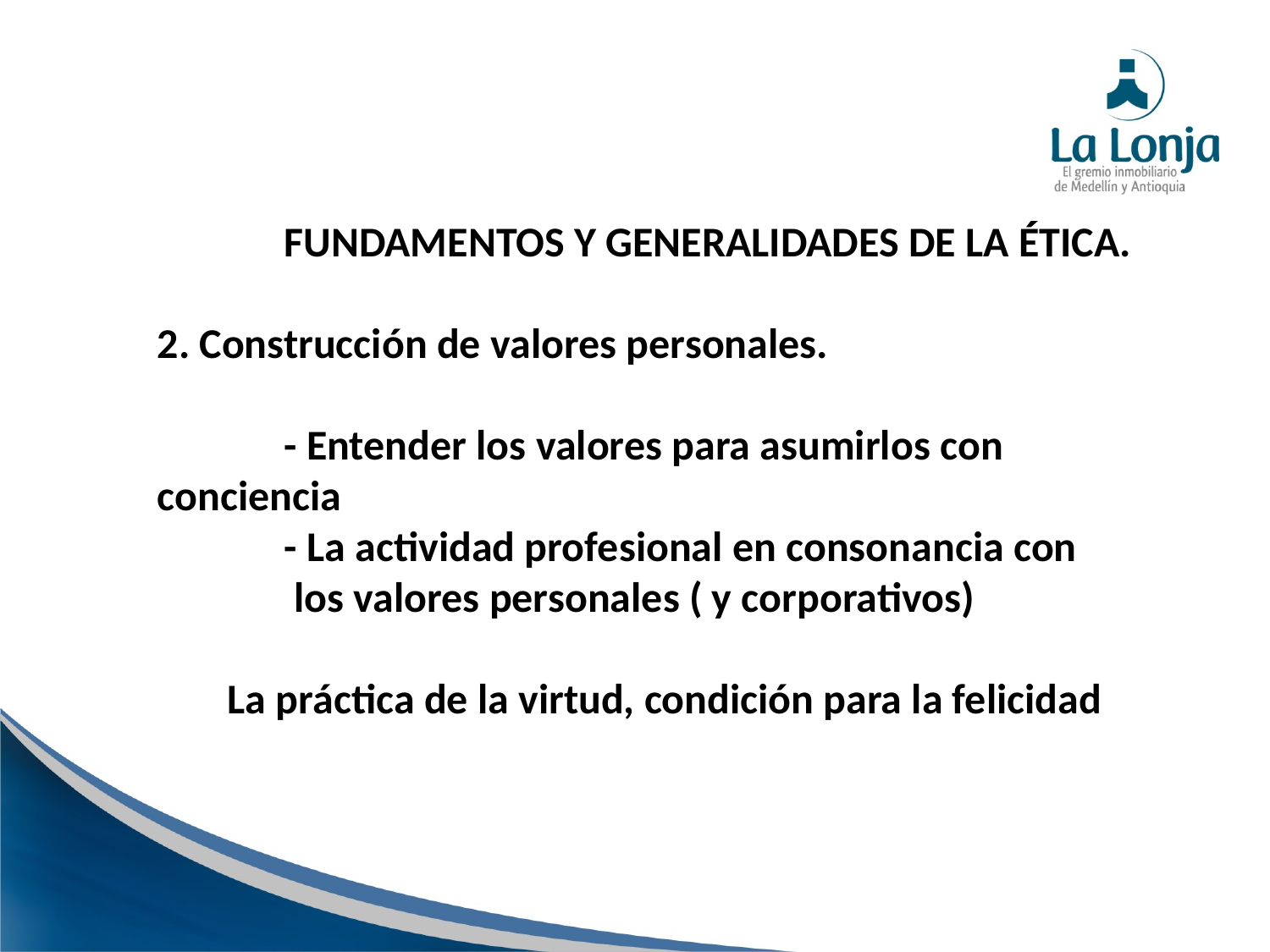

FUNDAMENTOS Y GENERALIDADES DE LA ÉTICA.

2. Construcción de valores personales.

	- Entender los valores para asumirlos con 	conciencia
	- La actividad profesional en consonancia con
	 los valores personales ( y corporativos)

La práctica de la virtud, condición para la felicidad